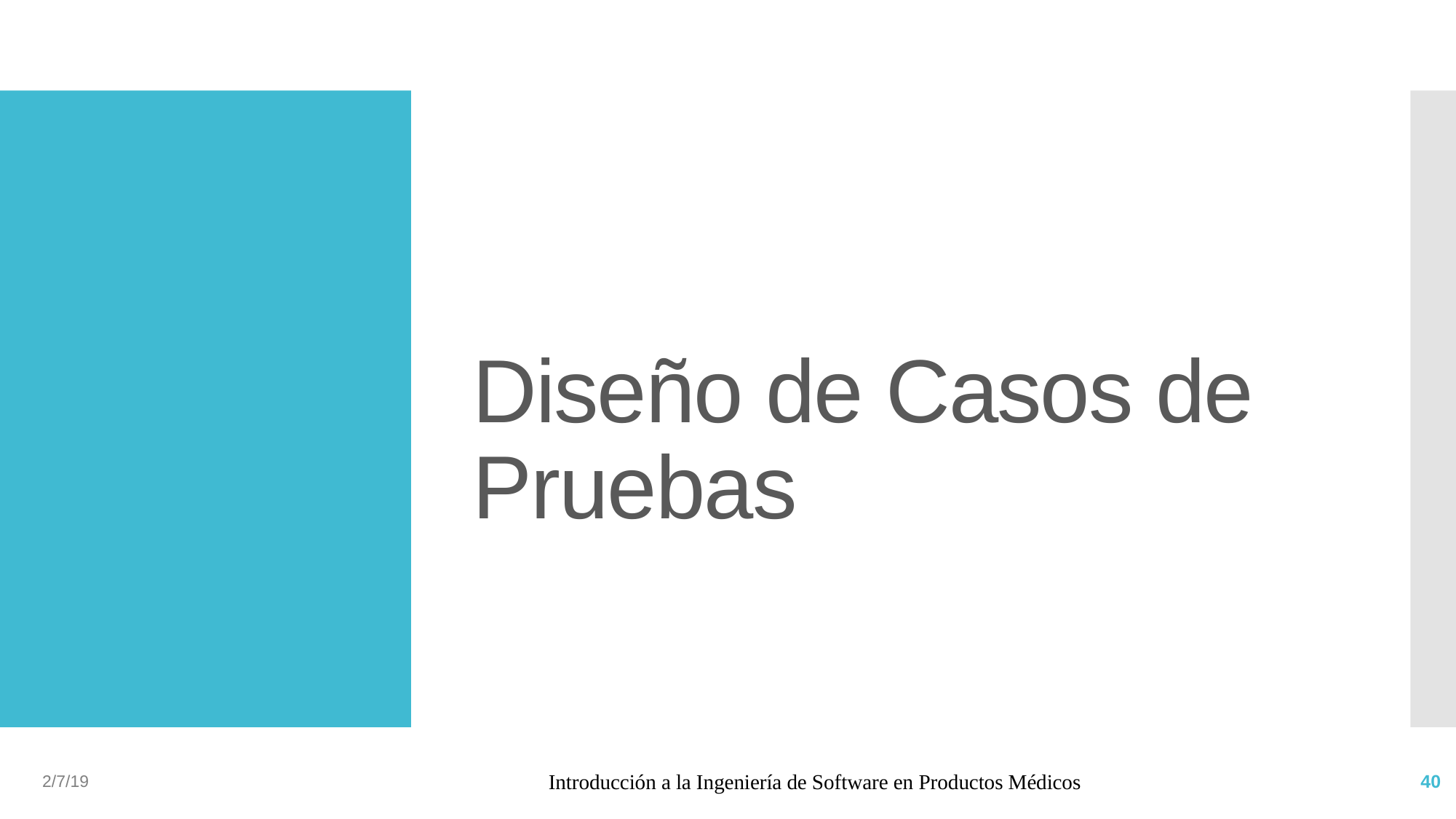

# Diseño de Casos de Pruebas

2/7/19
Introducción a la Ingeniería de Software en Productos Médicos
40